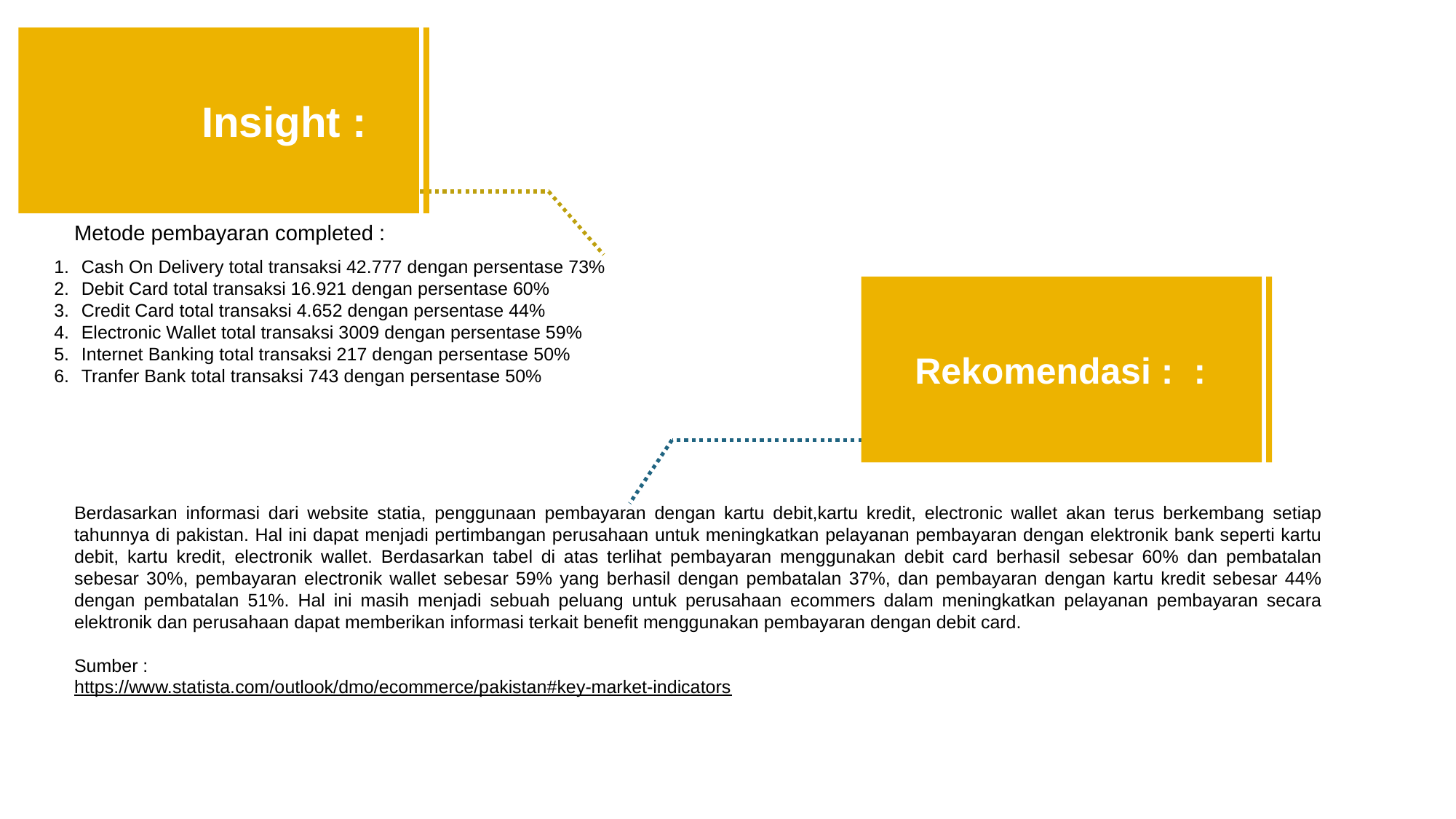

Insight :
Metode pembayaran completed :
Cash On Delivery total transaksi 42.777 dengan persentase 73%
Debit Card total transaksi 16.921 dengan persentase 60%
Credit Card total transaksi 4.652 dengan persentase 44%
Electronic Wallet total transaksi 3009 dengan persentase 59%
Internet Banking total transaksi 217 dengan persentase 50%
Tranfer Bank total transaksi 743 dengan persentase 50%

Rekomendasi :  :

Berdasarkan informasi dari website statia, penggunaan pembayaran dengan kartu debit,kartu kredit, electronic wallet akan terus berkembang setiap tahunnya di pakistan. Hal ini dapat menjadi pertimbangan perusahaan untuk meningkatkan pelayanan pembayaran dengan elektronik bank seperti kartu debit, kartu kredit, electronik wallet. Berdasarkan tabel di atas terlihat pembayaran menggunakan debit card berhasil sebesar 60% dan pembatalan sebesar 30%, pembayaran electronik wallet sebesar 59% yang berhasil dengan pembatalan 37%, dan pembayaran dengan kartu kredit sebesar 44% dengan pembatalan 51%. Hal ini masih menjadi sebuah peluang untuk perusahaan ecommers dalam meningkatkan pelayanan pembayaran secara elektronik dan perusahaan dapat memberikan informasi terkait benefit menggunakan pembayaran dengan debit card.

Sumber :
https://www.statista.com/outlook/dmo/ecommerce/pakistan#key-market-indicators